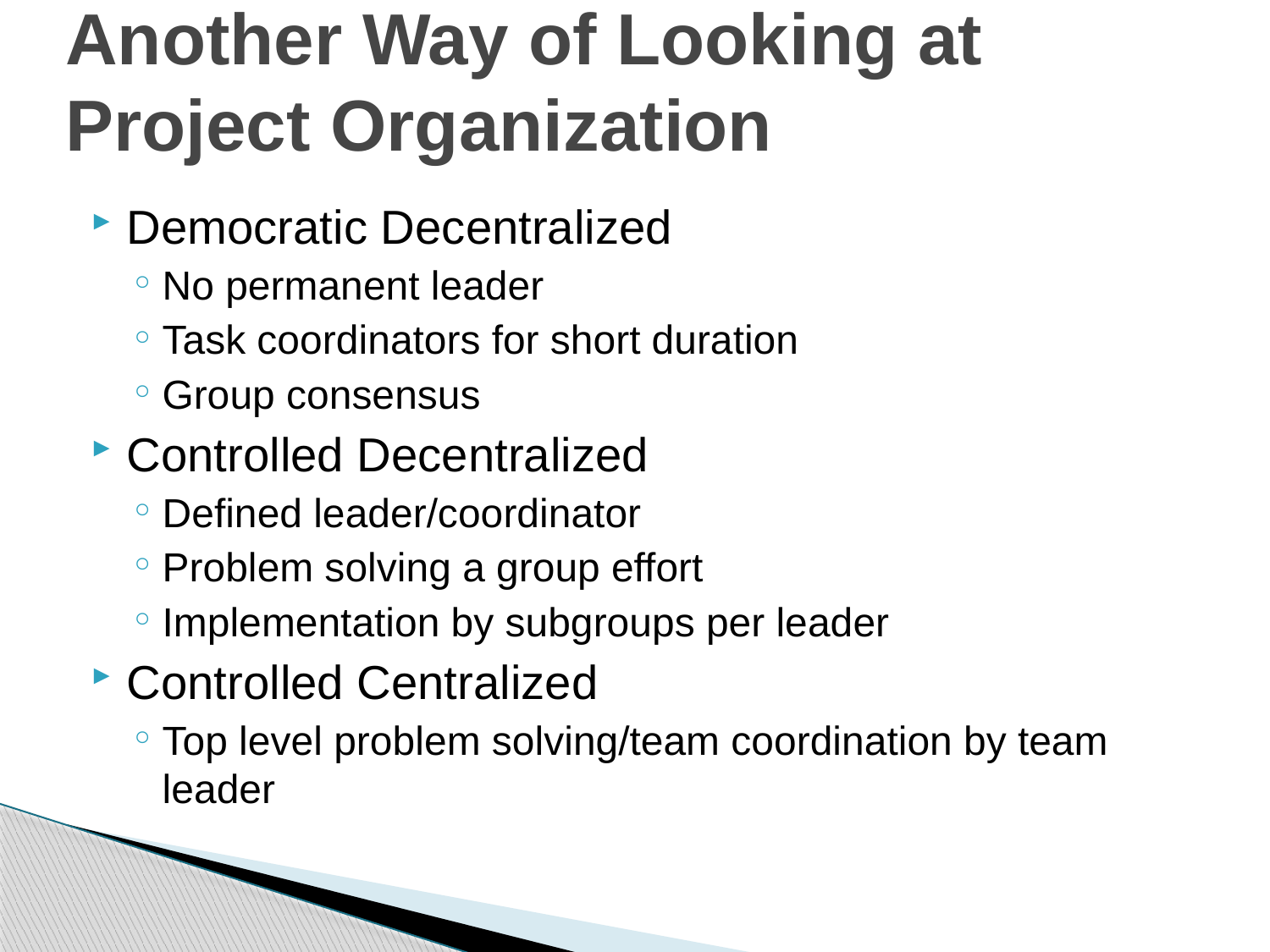

Another Way of Looking at Project Organization
Democratic Decentralized
No permanent leader
Task coordinators for short duration
Group consensus
Controlled Decentralized
Defined leader/coordinator
Problem solving a group effort
Implementation by subgroups per leader
Controlled Centralized
Top level problem solving/team coordination by team leader